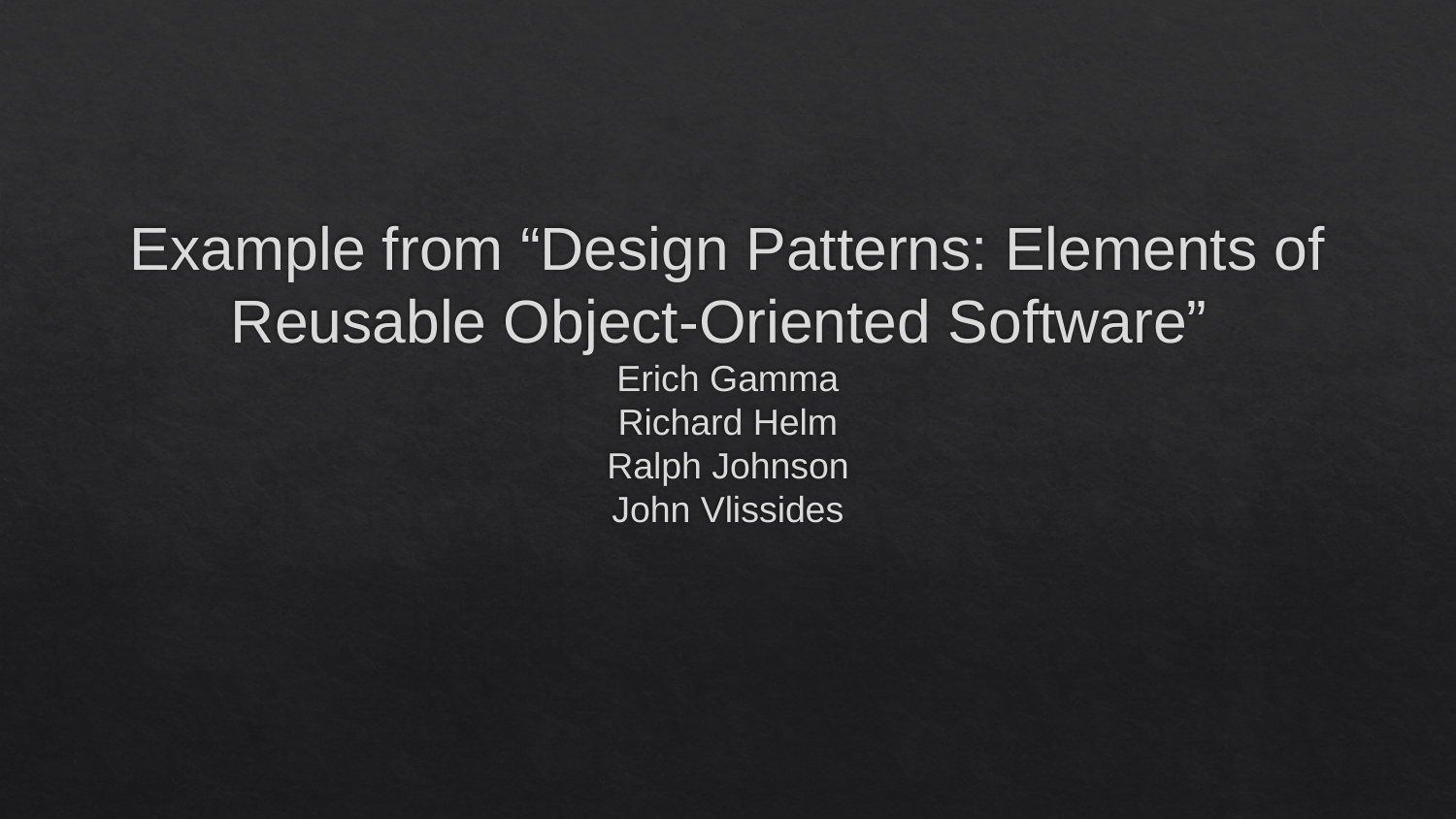

# Example from “Design Patterns: Elements of Reusable Object-Oriented Software”
Erich Gamma
Richard Helm
Ralph Johnson
John Vlissides